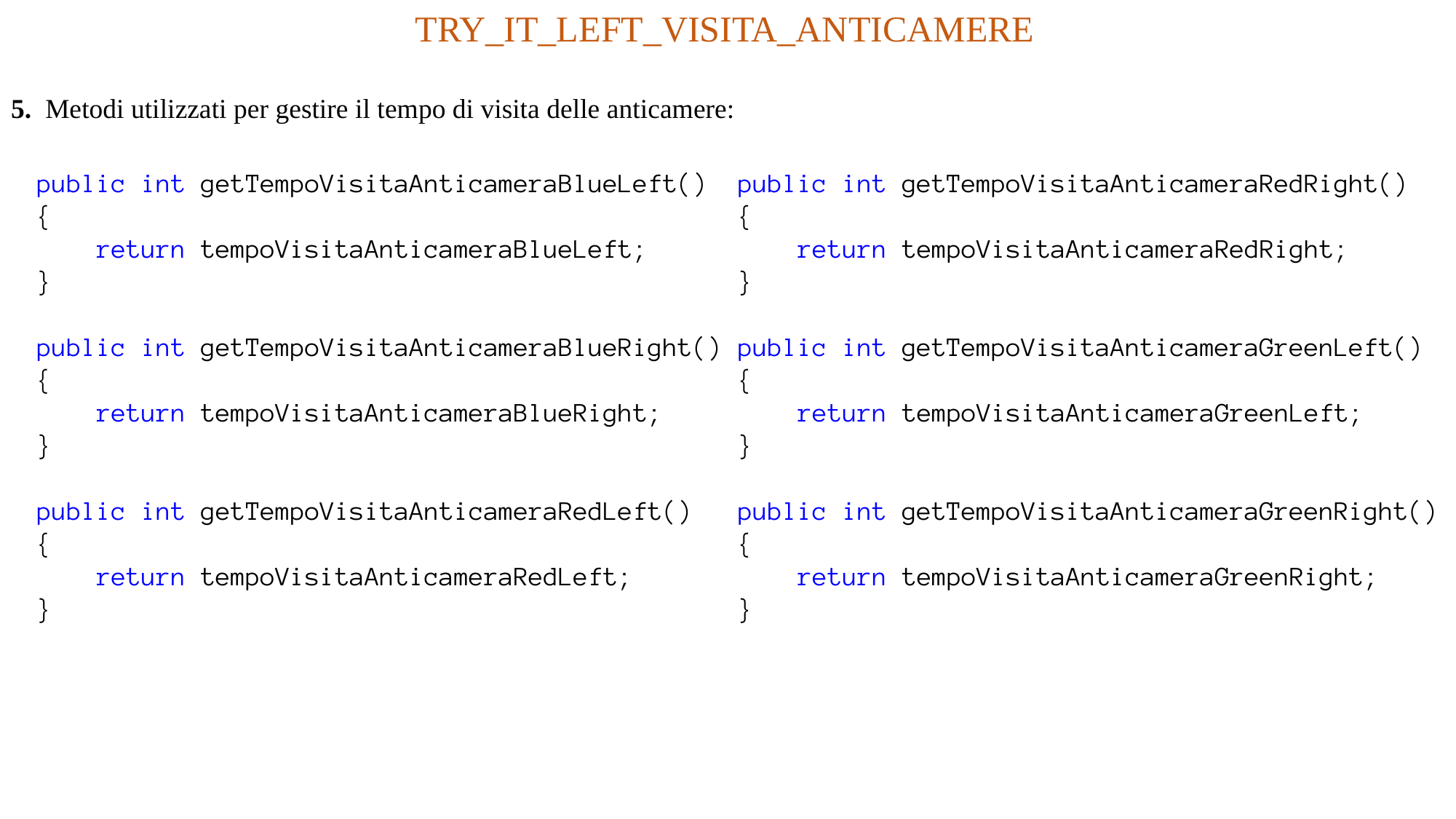

TRY_IT_LEFT_VISITA_ANTICAMERE
5.  Metodi utilizzati per gestire il tempo di visita delle anticamere:
public int getTempoVisitaAnticameraBlueLeft()
{
    return tempoVisitaAnticameraBlueLeft;
}
public int getTempoVisitaAnticameraBlueRight()
{
    return tempoVisitaAnticameraBlueRight;
}
public int getTempoVisitaAnticameraRedLeft()
{
    return tempoVisitaAnticameraRedLeft;
}
public int getTempoVisitaAnticameraRedRight()
{
    return tempoVisitaAnticameraRedRight;
}
public int getTempoVisitaAnticameraGreenLeft()
{
    return tempoVisitaAnticameraGreenLeft;
}
public int getTempoVisitaAnticameraGreenRight()
{
    return tempoVisitaAnticameraGreenRight;
}